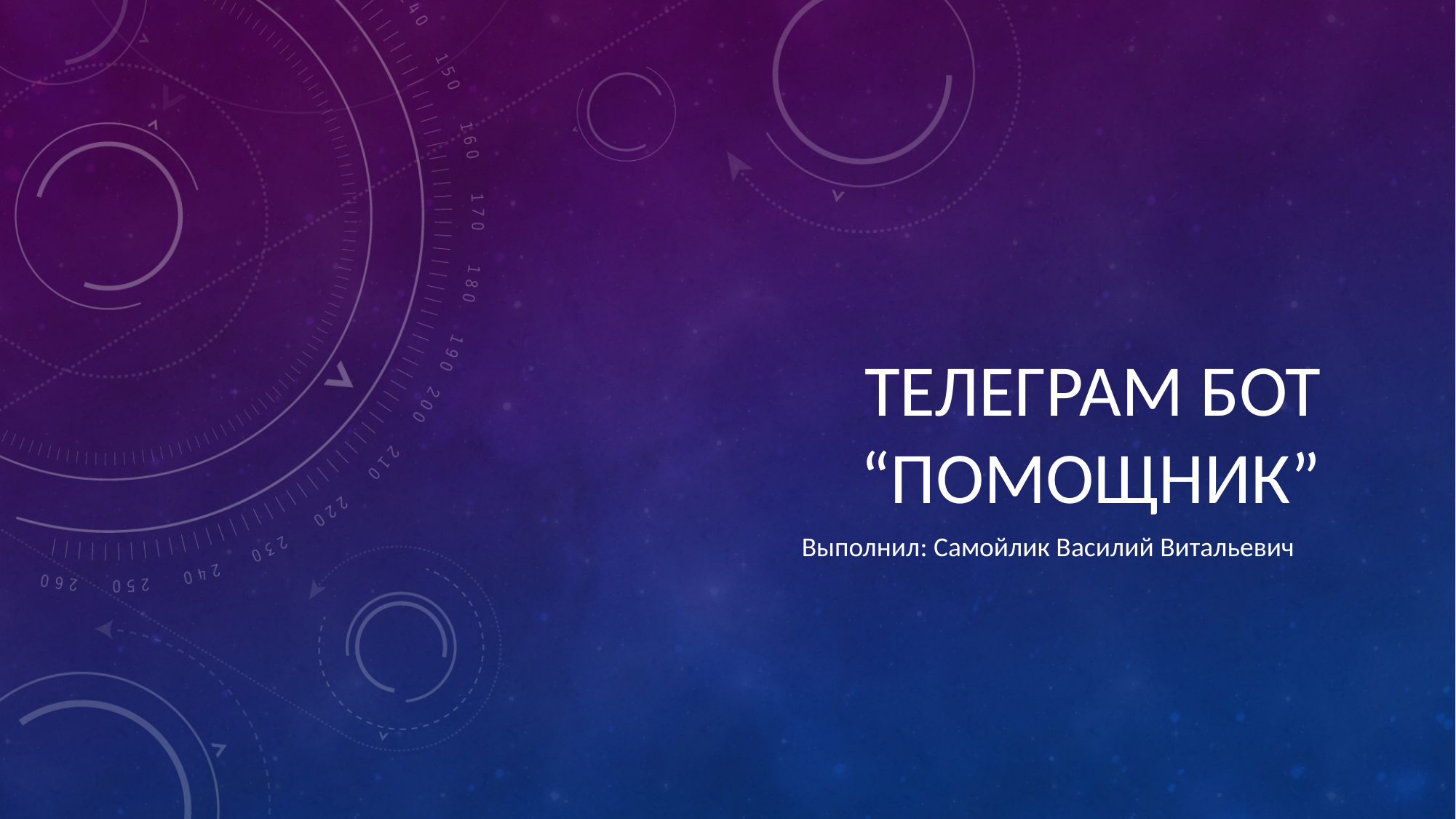

# Телеграм бот “Помощник”
Выполнил: Самойлик Василий Витальевич